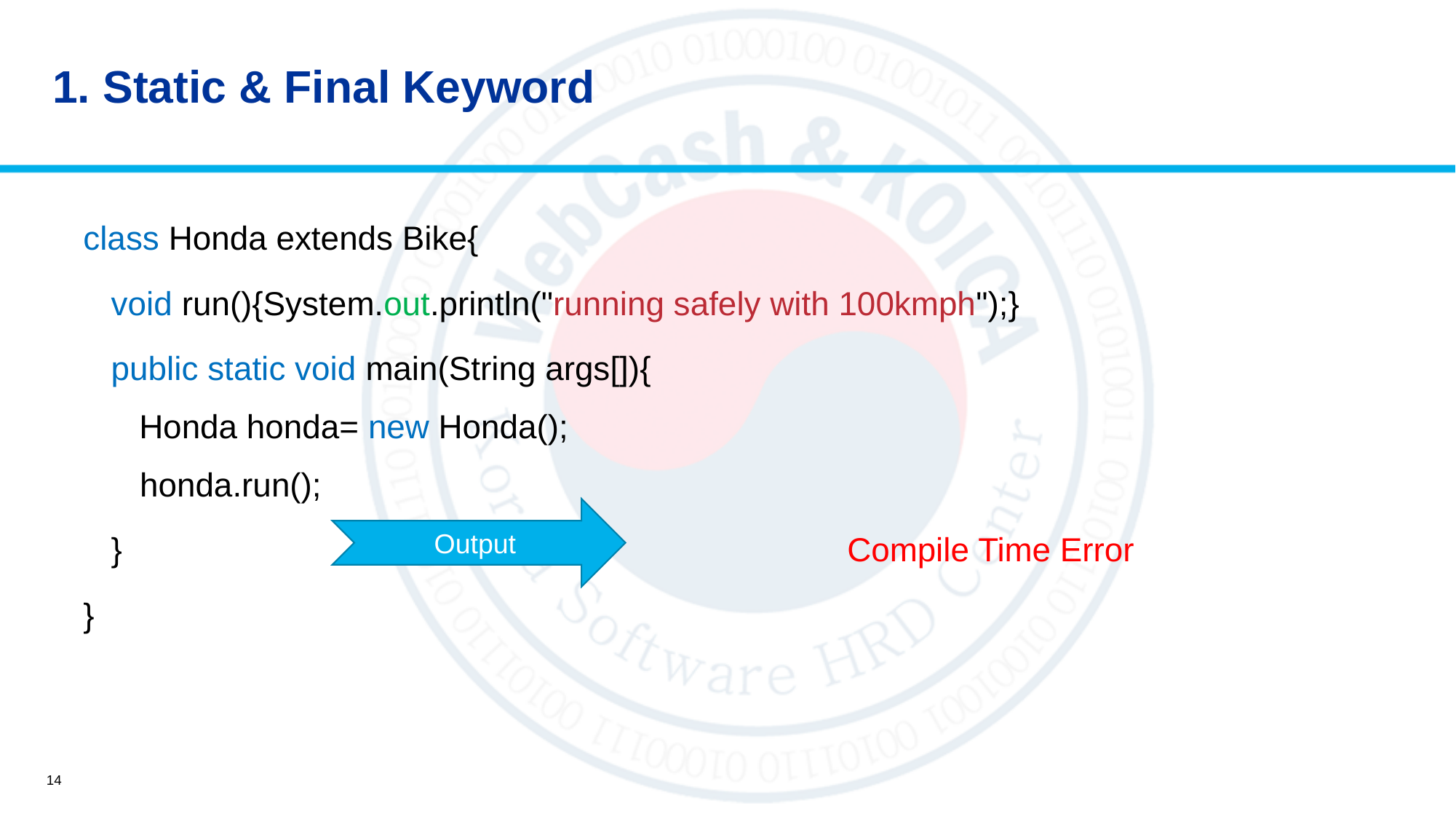

# 1. Static & Final Keyword
class Honda extends Bike{
   void run(){System.out.println("running safely with 100kmph");}
   public static void main(String args[]){
   Honda honda= new Honda();
   honda.run();
   }  							Compile Time Error
}

Output
14